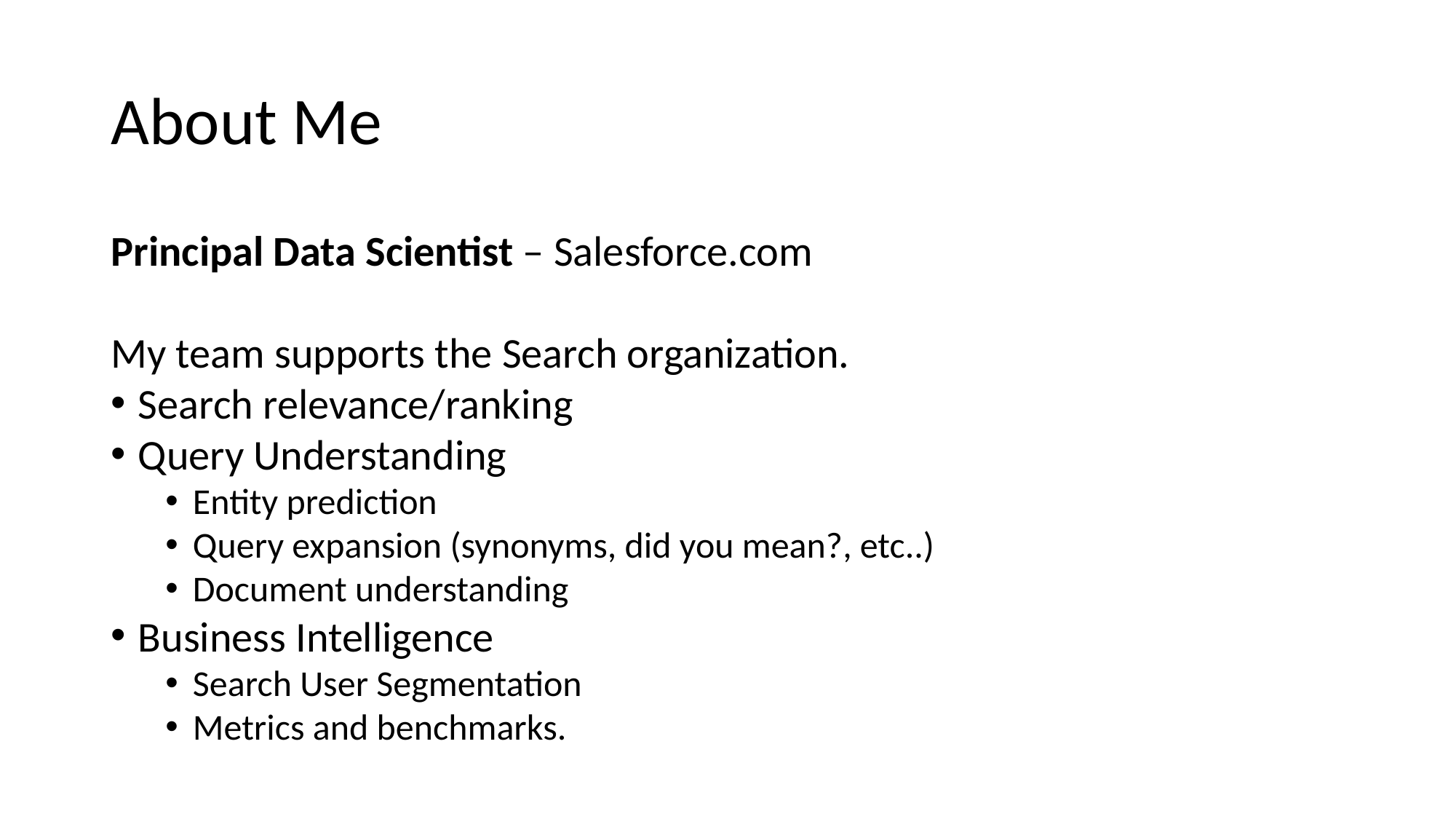

# About Me
Principal Data Scientist – Salesforce.com

My team supports the Search organization.
Search relevance/ranking
Query Understanding
Entity prediction
Query expansion (synonyms, did you mean?, etc..)
Document understanding
Business Intelligence
Search User Segmentation
Metrics and benchmarks.